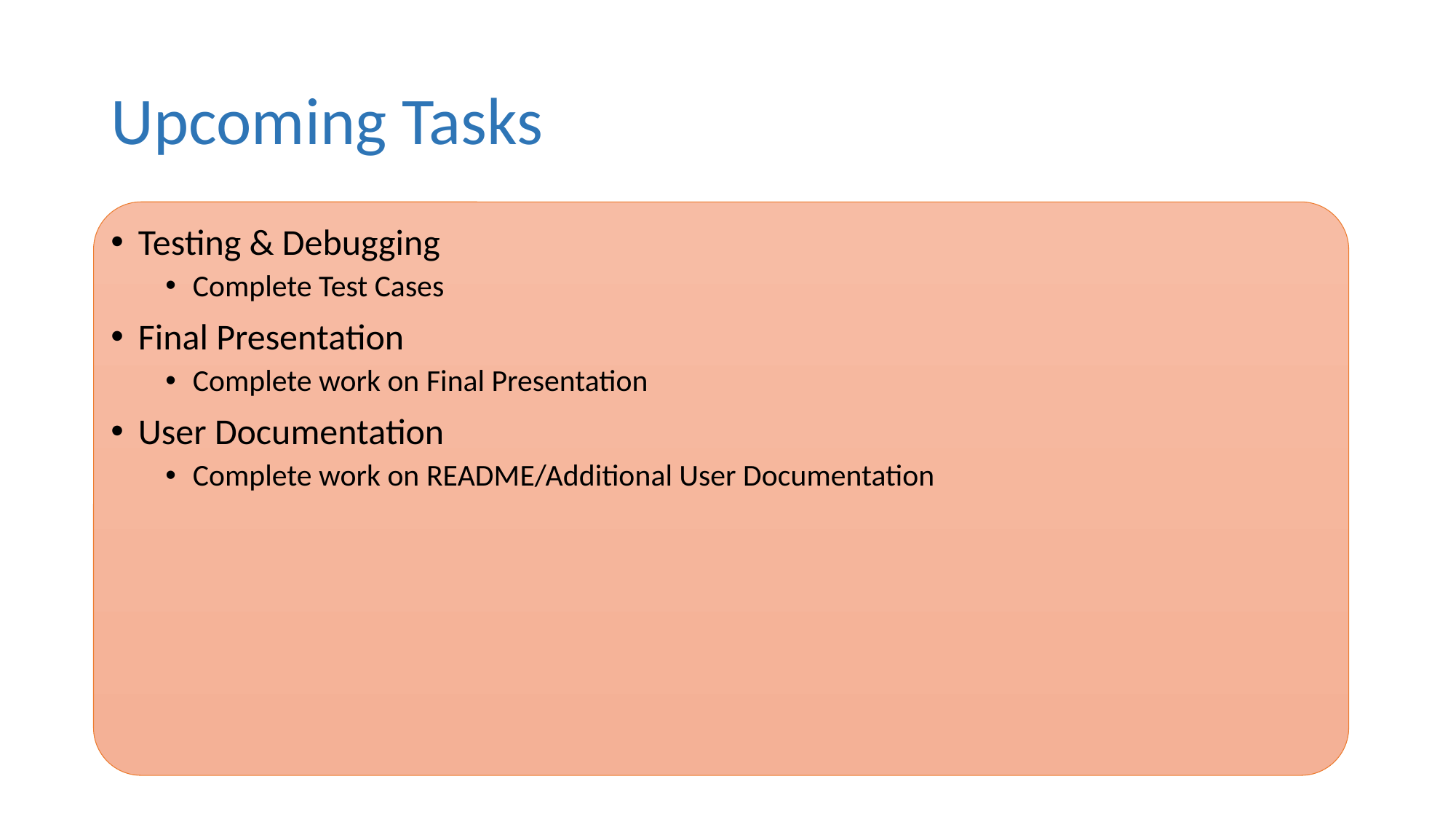

# Upcoming Tasks

Testing & Debugging
Complete Test Cases
Final Presentation
Complete work on Final Presentation
User Documentation
Complete work on README/Additional User Documentation